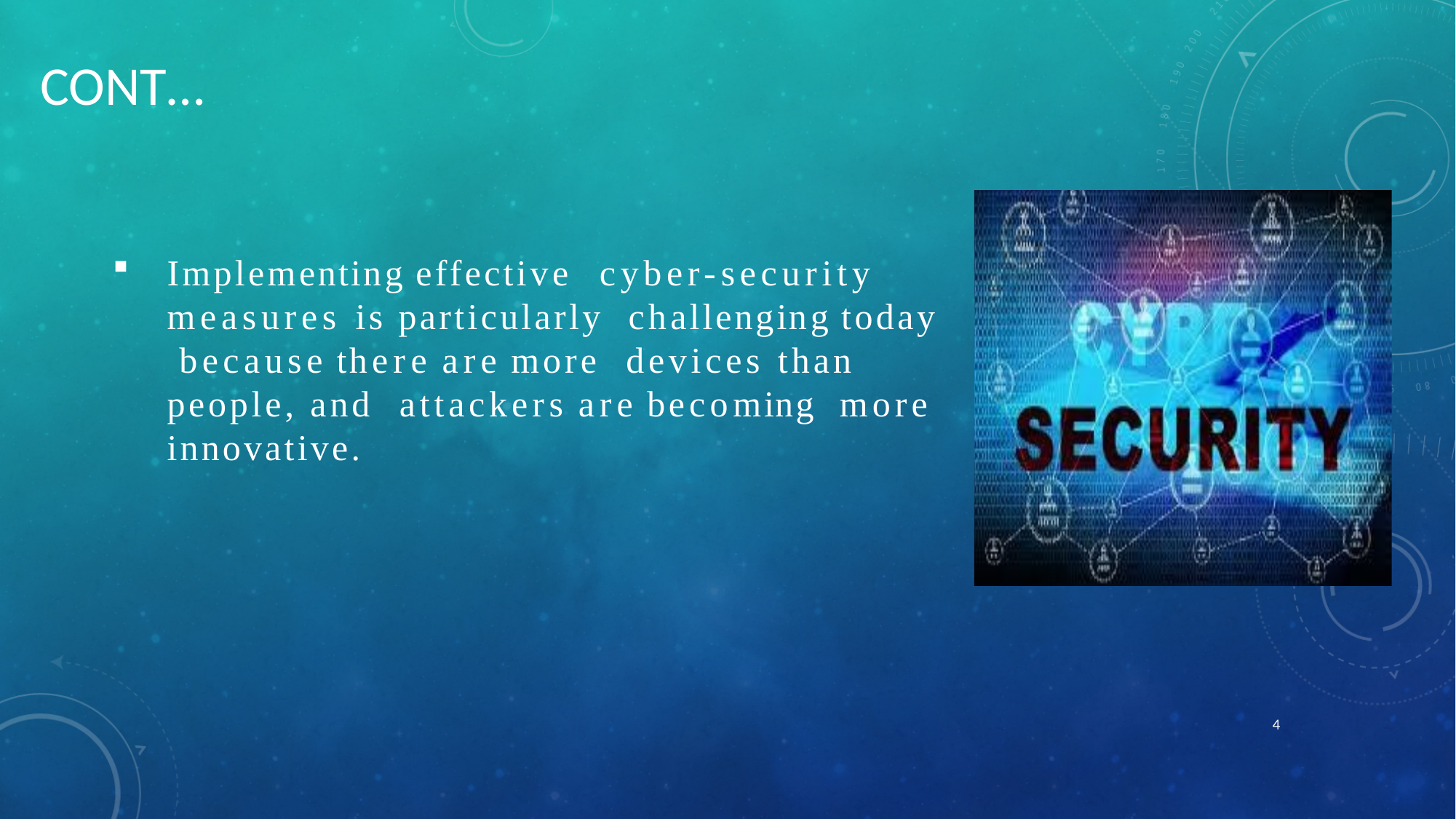

# Cont…

Implementing effective  cyber-security measures is particularly  challenging today  because there are more  devices than people, and  attackers are becoming  more innovative.
4